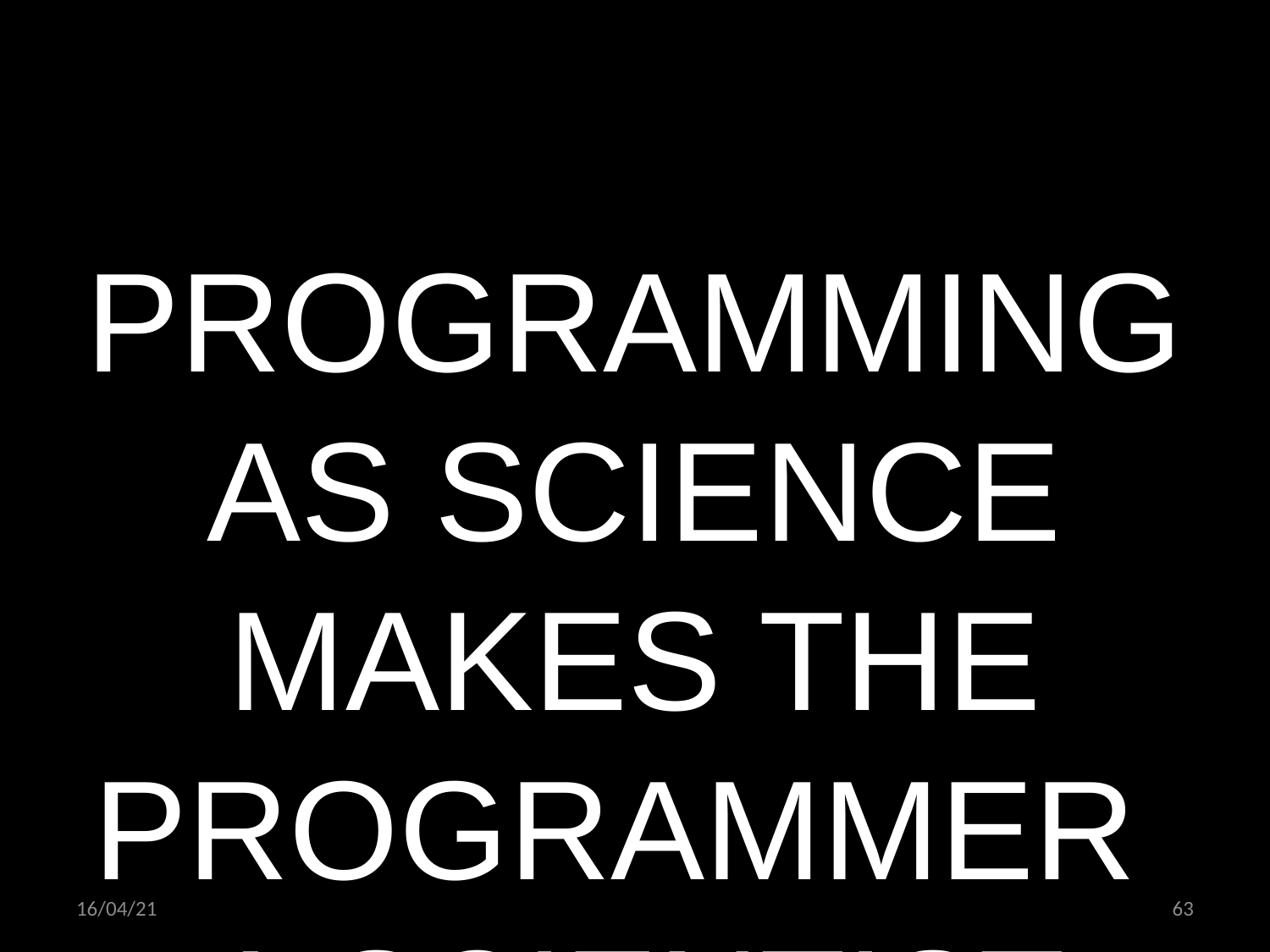

PROGRAMMING AS SCIENCE MAKES THE PROGRAMMER
A SCIENTIST
16/04/21
63